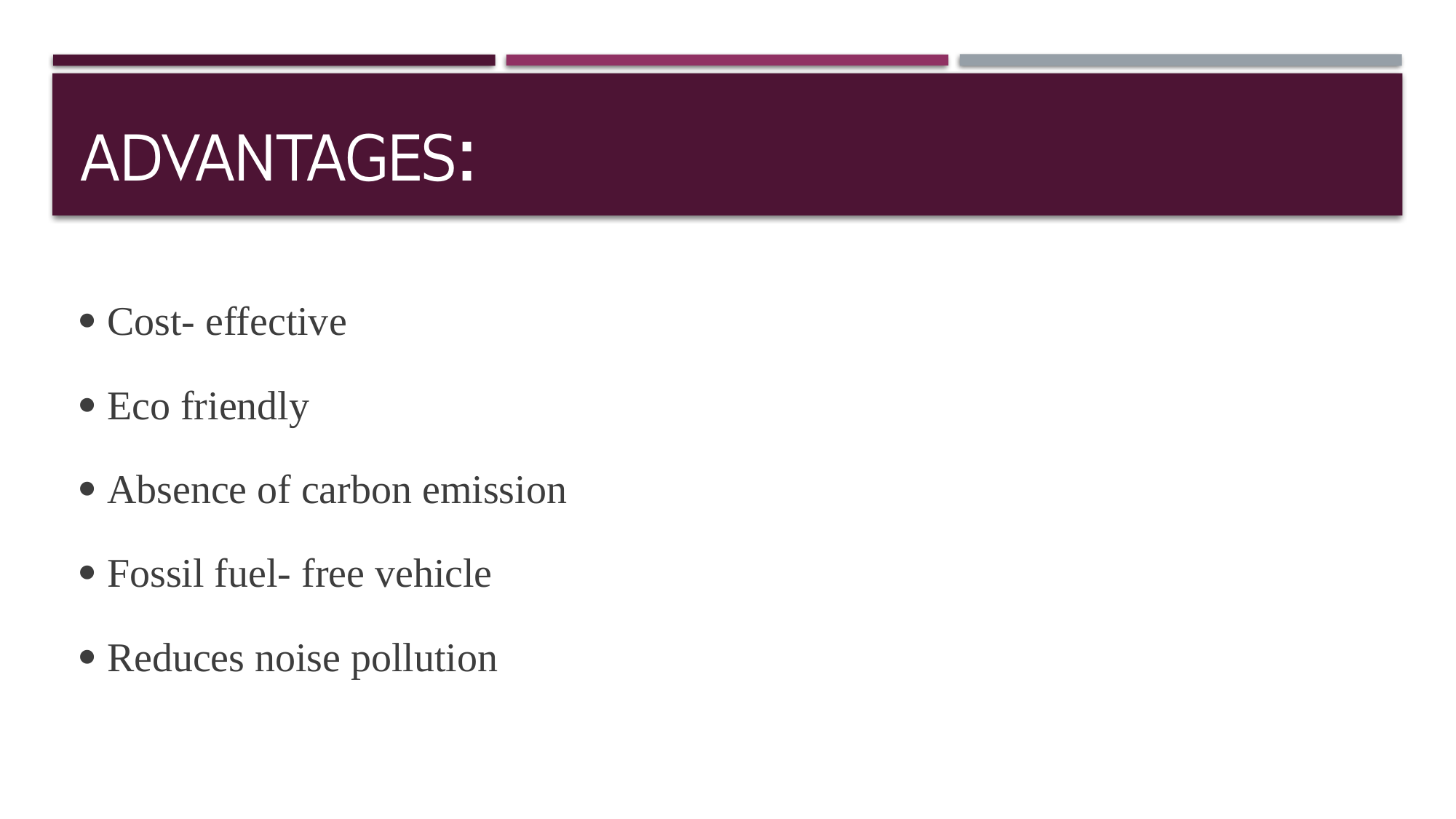

# Advantages:
• Cost- effective
• Eco friendly
• Absence of carbon emission
• Fossil fuel- free vehicle
• Reduces noise pollution